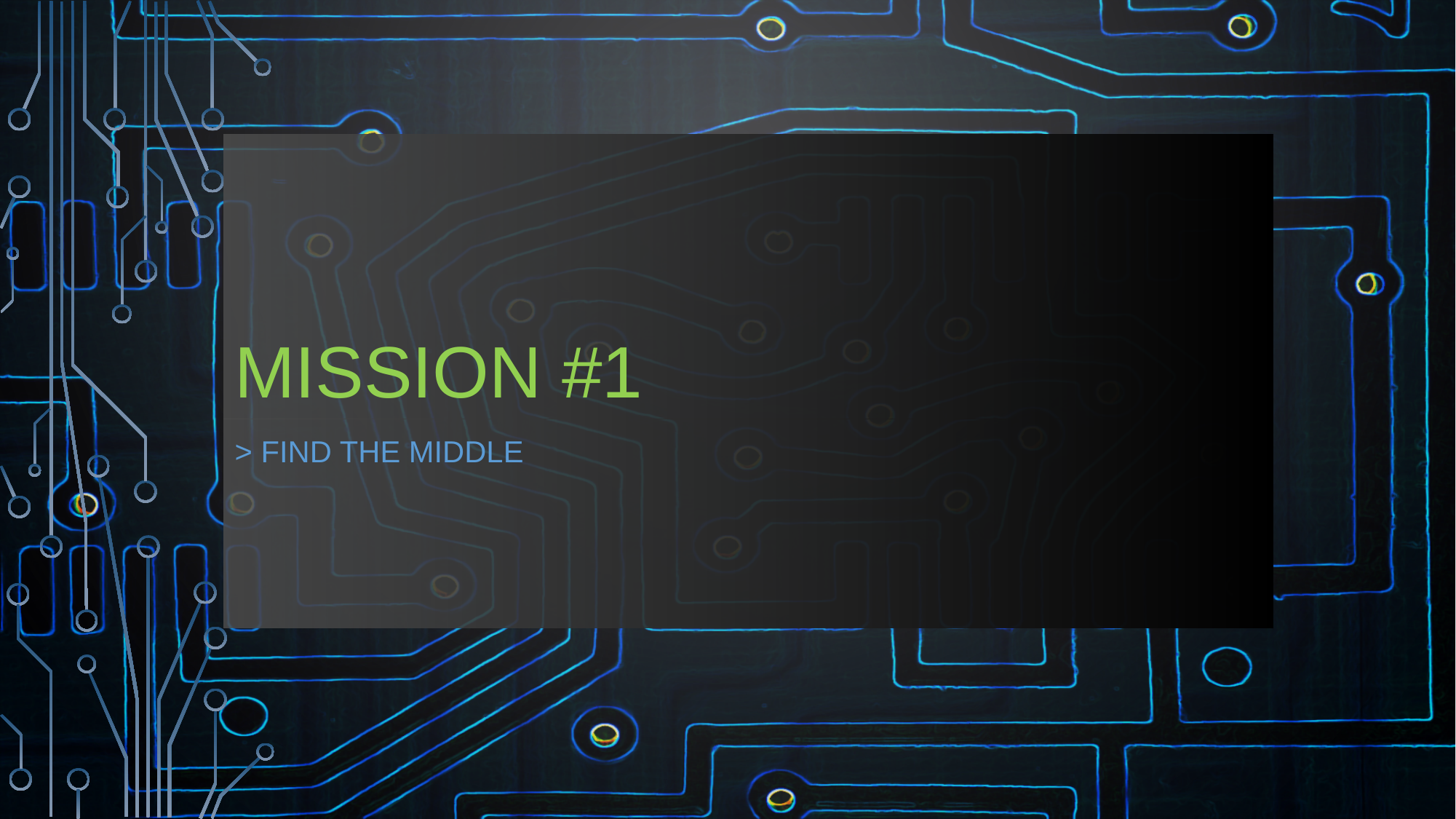

# Mission #1
> Find The Middle